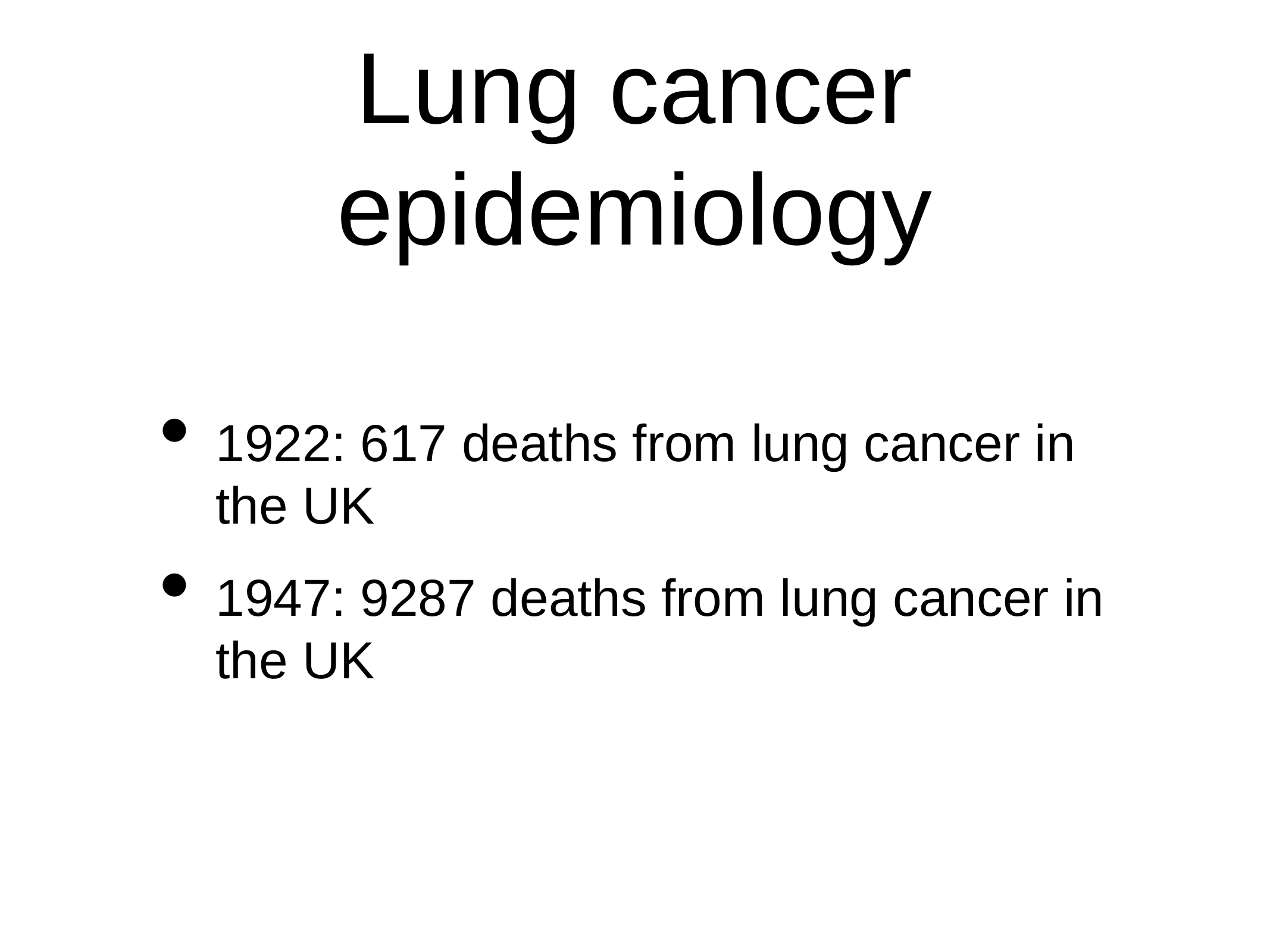

# Lung cancer epidemiology
1922: 617 deaths from lung cancer in the UK
1947: 9287 deaths from lung cancer in the UK